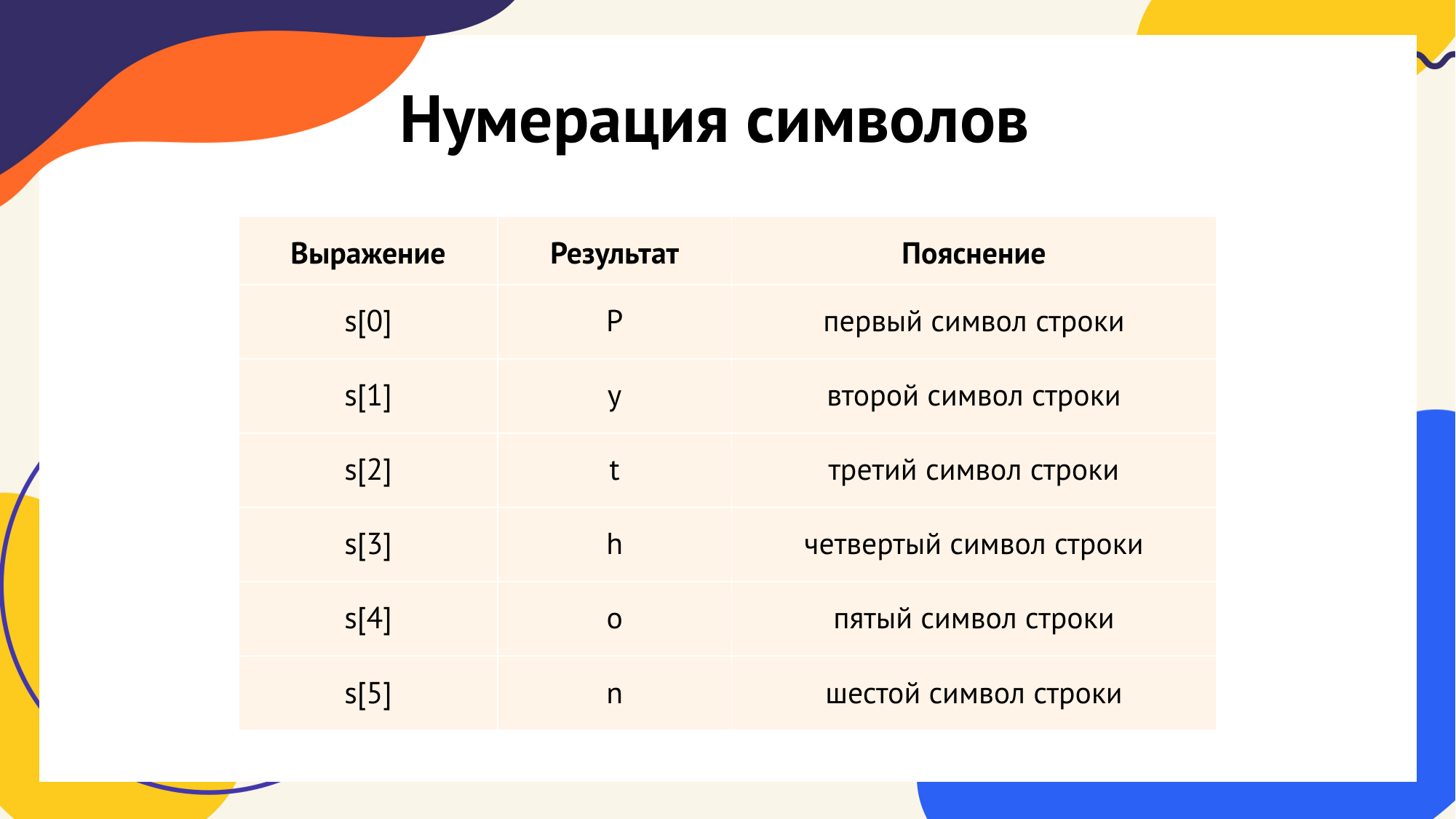

# Нумерация символов
| Выражение | Результат | Пояснение |
| --- | --- | --- |
| s[0] | P | первый символ строки |
| s[1] | y | второй символ строки |
| s[2] | t | третий символ строки |
| s[3] | h | четвертый символ строки |
| s[4] | o | пятый символ строки |
| s[5] | n | шестой символ строки |